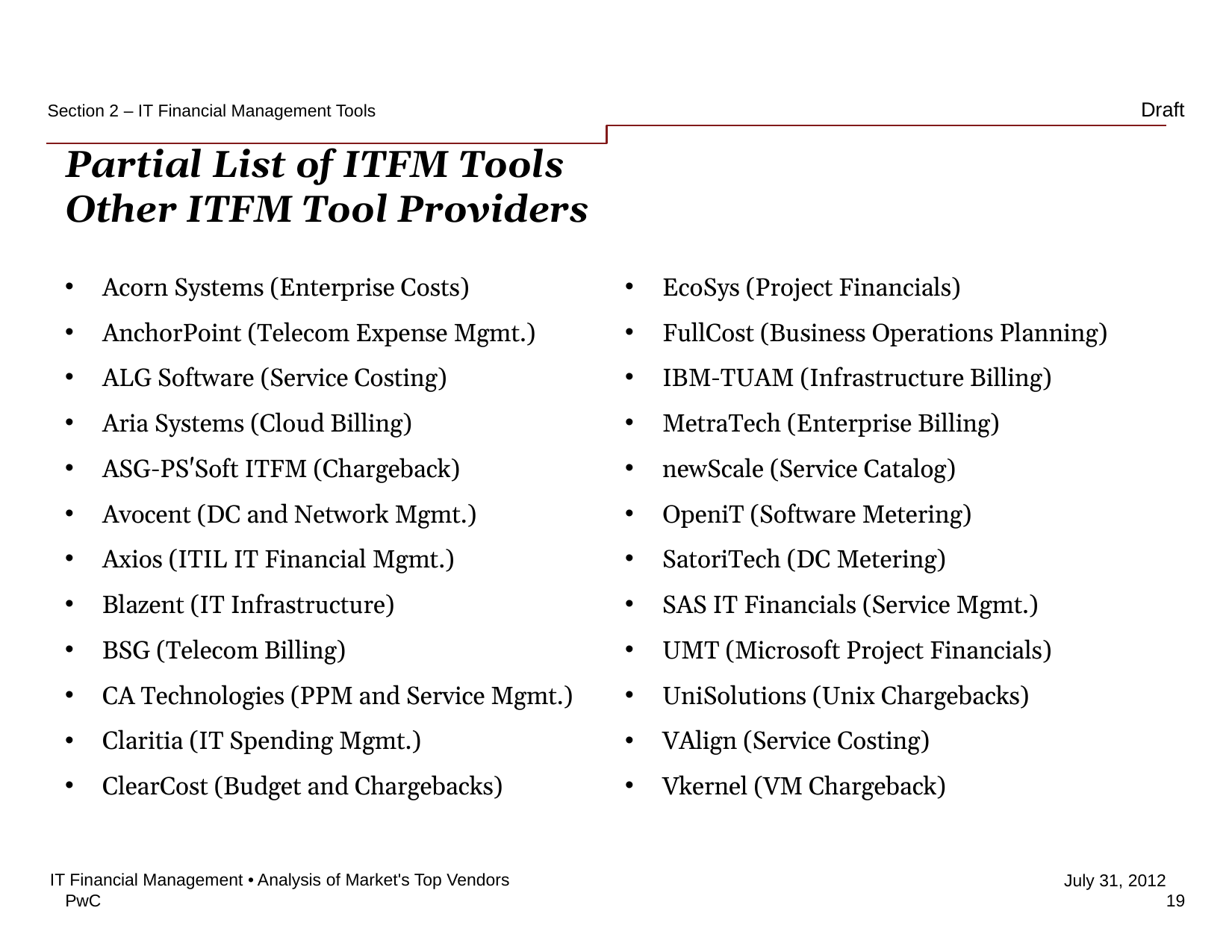

Section 2 – IT Financial Management Tools
# Partial List of ITFM Tools Other ITFM Tool Providers
Acorn Systems (Enterprise Costs)
AnchorPoint (Telecom Expense Mgmt.)
ALG Software (Service Costing)
Aria Systems (Cloud Billing)
ASG-PS'Soft ITFM (Chargeback)
Avocent (DC and Network Mgmt.)
Axios (ITIL IT Financial Mgmt.)
Blazent (IT Infrastructure)
BSG (Telecom Billing)
CA Technologies (PPM and Service Mgmt.)
Claritia (IT Spending Mgmt.)
ClearCost (Budget and Chargebacks)
EcoSys (Project Financials)
FullCost (Business Operations Planning)
IBM-TUAM (Infrastructure Billing)
MetraTech (Enterprise Billing)
newScale (Service Catalog)
OpeniT (Software Metering)
SatoriTech (DC Metering)
SAS IT Financials (Service Mgmt.)
UMT (Microsoft Project Financials)
UniSolutions (Unix Chargebacks)
VAlign (Service Costing)
Vkernel (VM Chargeback)

IT Financial Management • Analysis of Market's Top Vendors
19